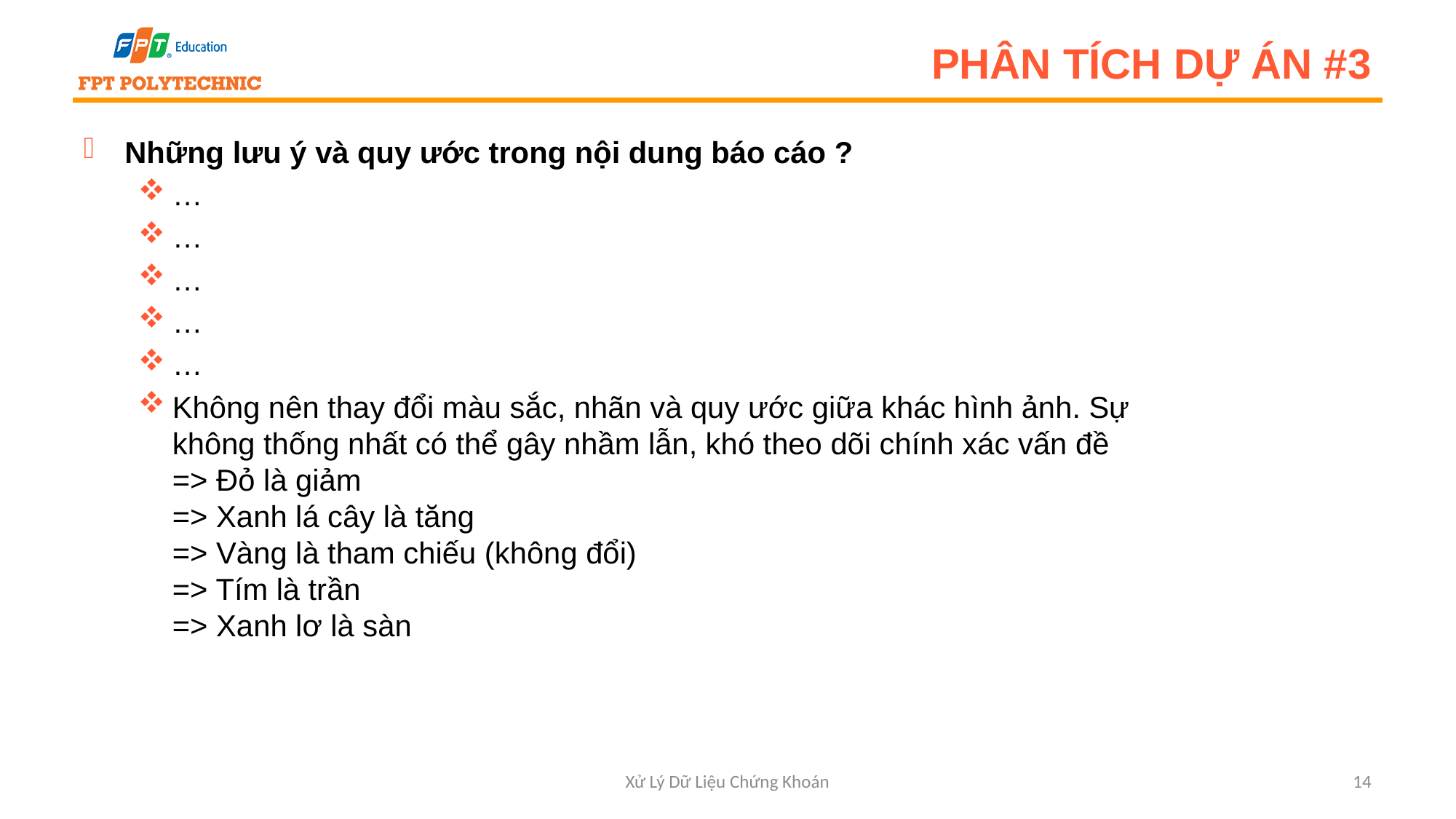

# Phân tích dự án #3
Những lưu ý và quy ước trong nội dung báo cáo ?
…
…
…
…
…
Không nên thay đổi màu sắc, nhãn và quy ước giữa khác hình ảnh. Sự không thống nhất có thể gây nhầm lẫn, khó theo dõi chính xác vấn đề
=> Đỏ là giảm
=> Xanh lá cây là tăng
=> Vàng là tham chiếu (không đổi)
=> Tím là trần
=> Xanh lơ là sàn
Xử Lý Dữ Liệu Chứng Khoán
14